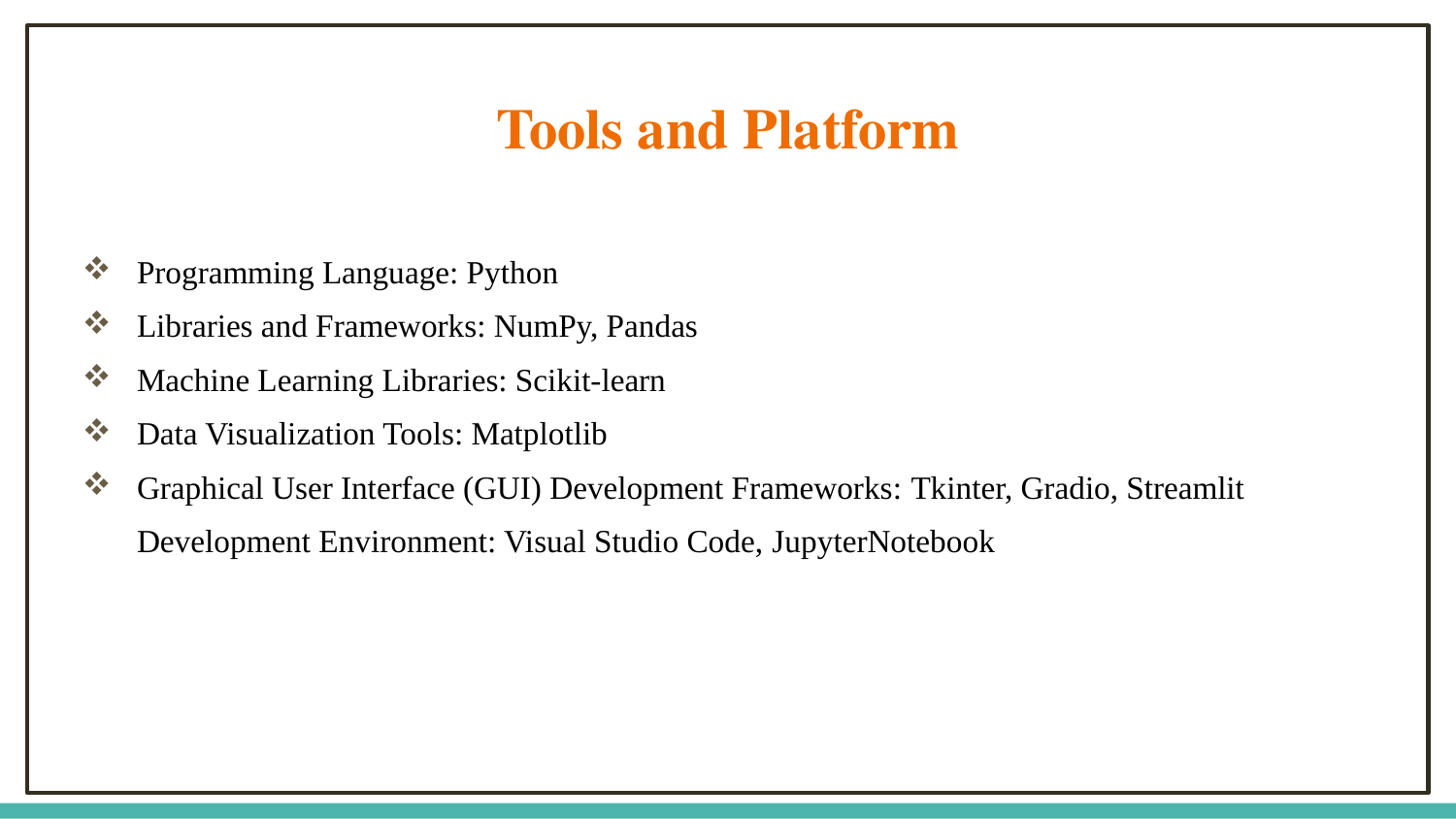

# Tools and Platform
Programming Language: Python
Libraries and Frameworks: NumPy, Pandas
Machine Learning Libraries: Scikit-learn
Data Visualization Tools: Matplotlib
Graphical User Interface (GUI) Development Frameworks: Tkinter, Gradio, Streamlit Development Environment: Visual Studio Code, JupyterNotebook